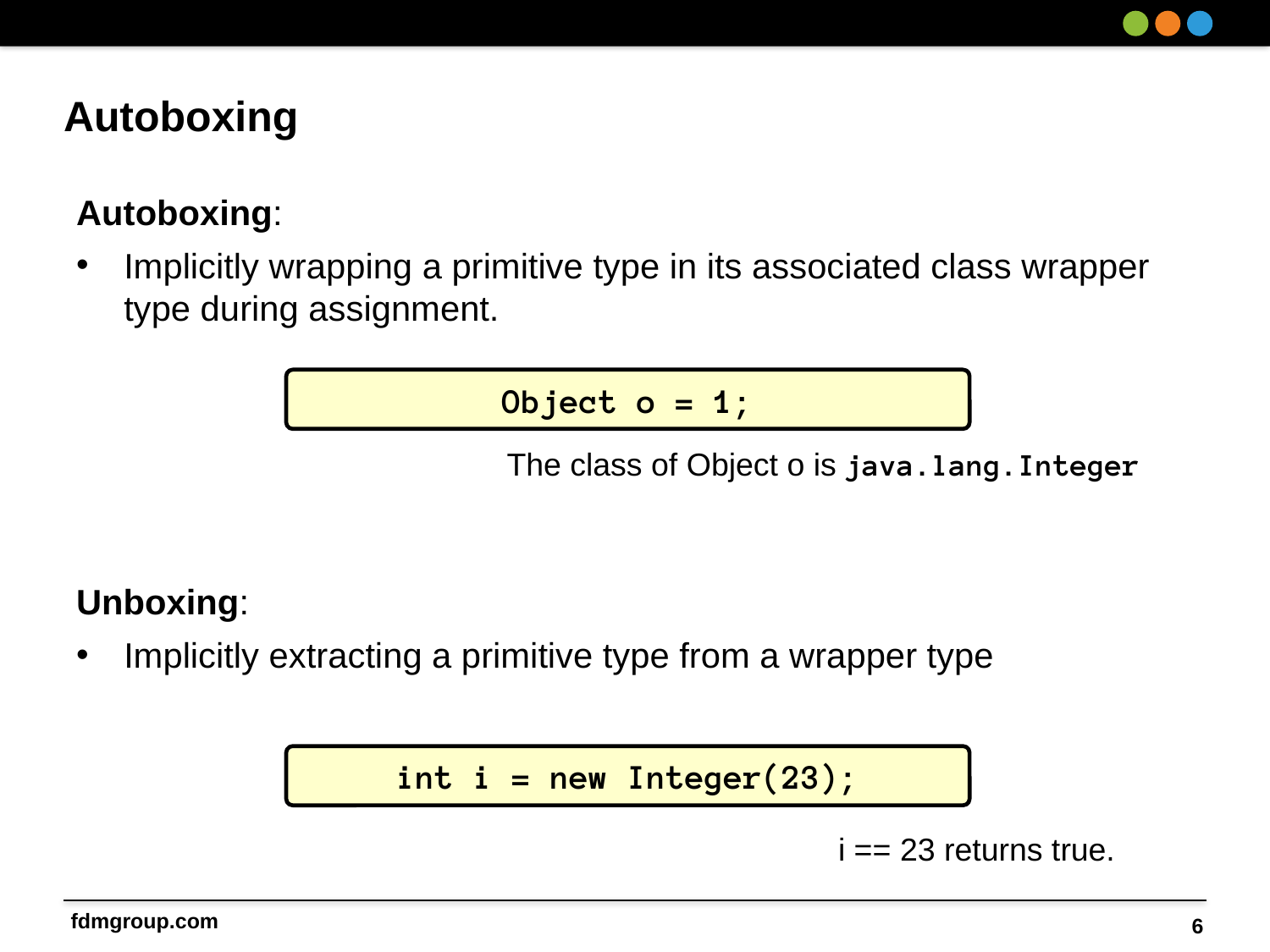

# Autoboxing
Autoboxing:
Implicitly wrapping a primitive type in its associated class wrapper type during assignment.

			The class of Object o is java.lang.Integer

Unboxing:
Implicitly extracting a primitive type from a wrapper type

						i == 23 returns true.

Object o = 1;
int i = new Integer(23);
6